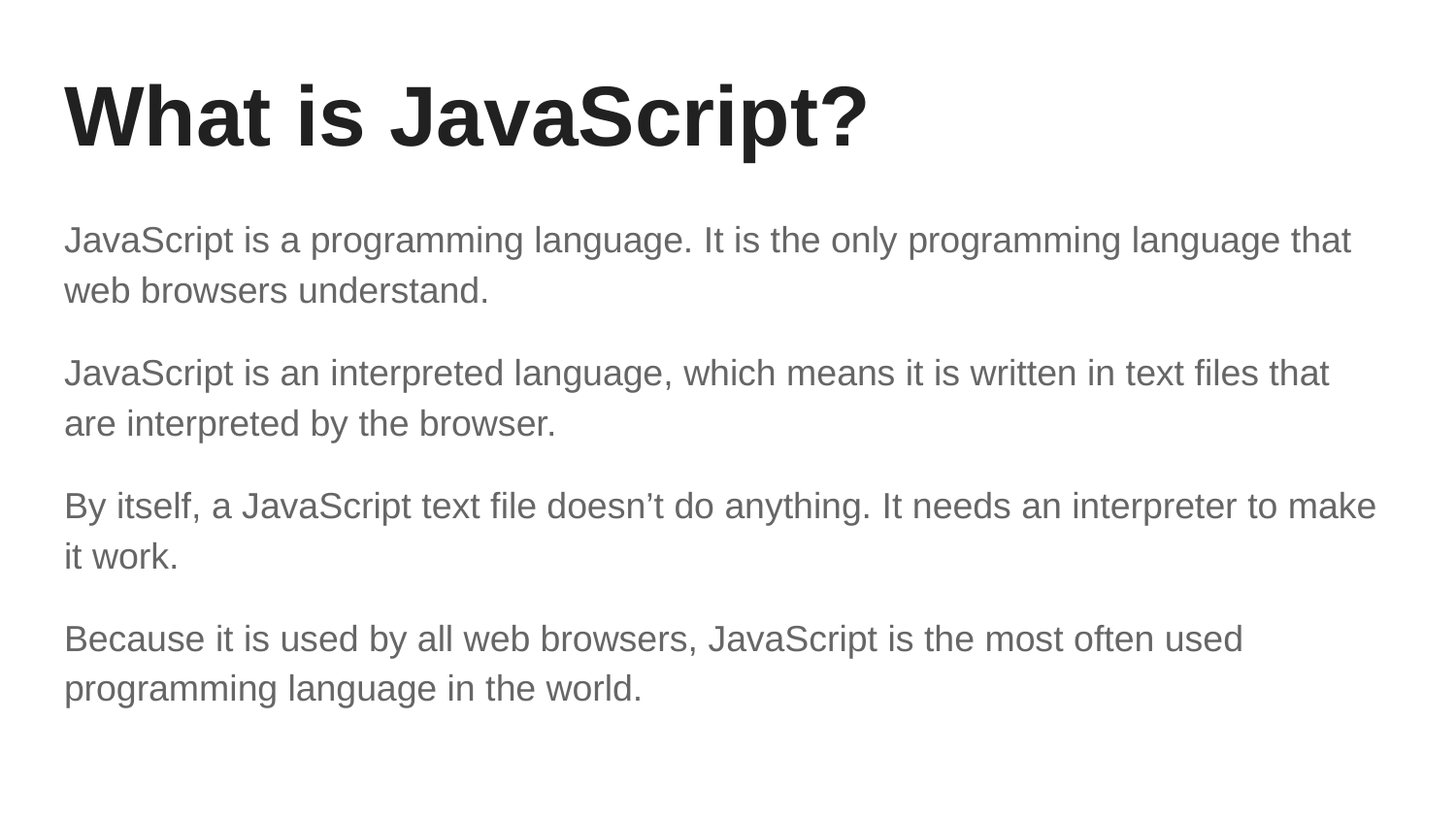

# What is JavaScript?
JavaScript is a programming language. It is the only programming language that web browsers understand.
JavaScript is an interpreted language, which means it is written in text files that are interpreted by the browser.
By itself, a JavaScript text file doesn’t do anything. It needs an interpreter to make it work.
Because it is used by all web browsers, JavaScript is the most often used programming language in the world.